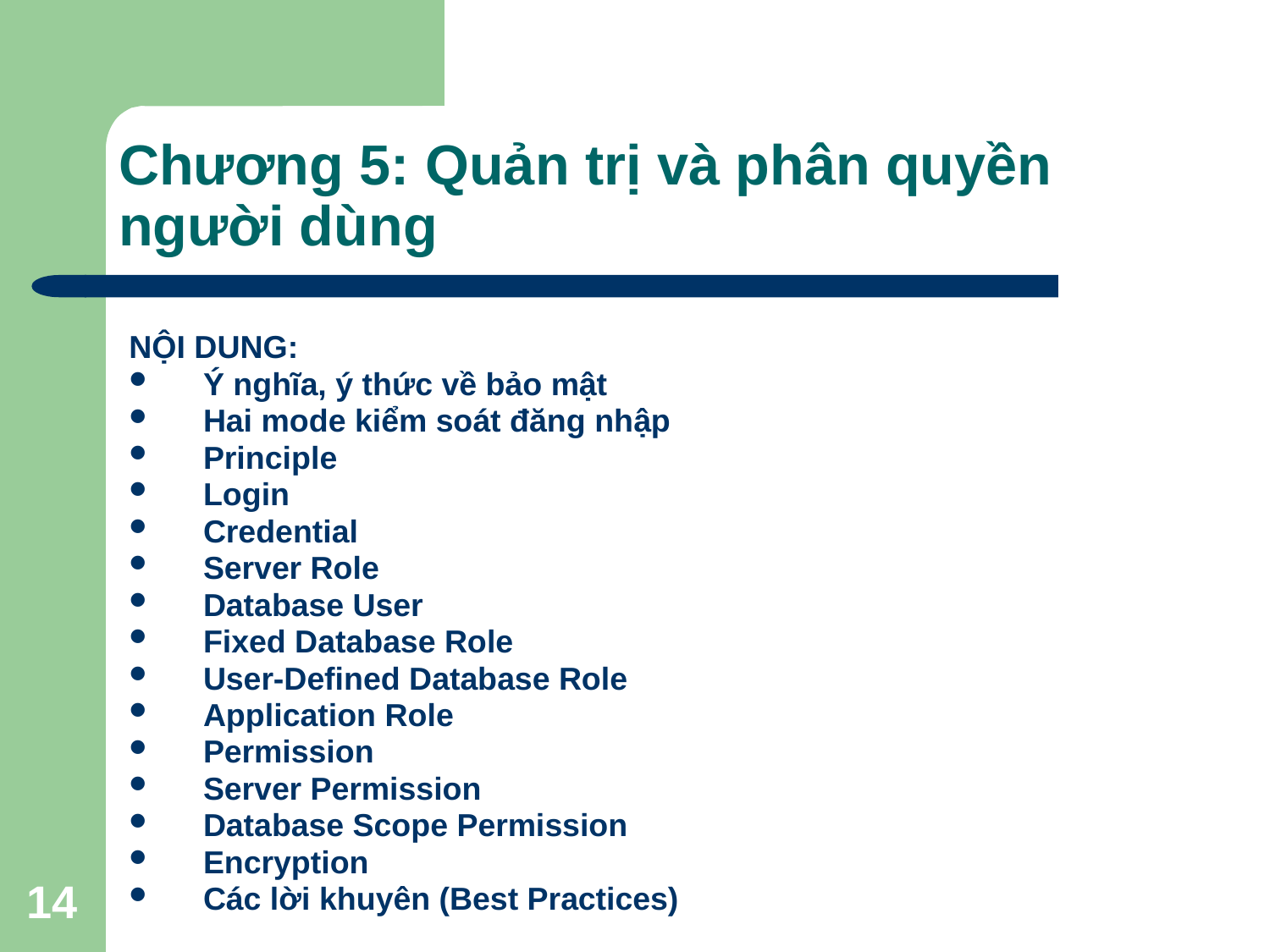

# Chương 5: Quản trị và phân quyền người dùng
NỘI DUNG:
Ý nghĩa, ý thức về bảo mật
Hai mode kiểm soát đăng nhập
Principle
Login
Credential
Server Role
Database User
Fixed Database Role
User-Defined Database Role
Application Role
Permission
Server Permission
Database Scope Permission
Encryption
Các lời khuyên (Best Practices)
14